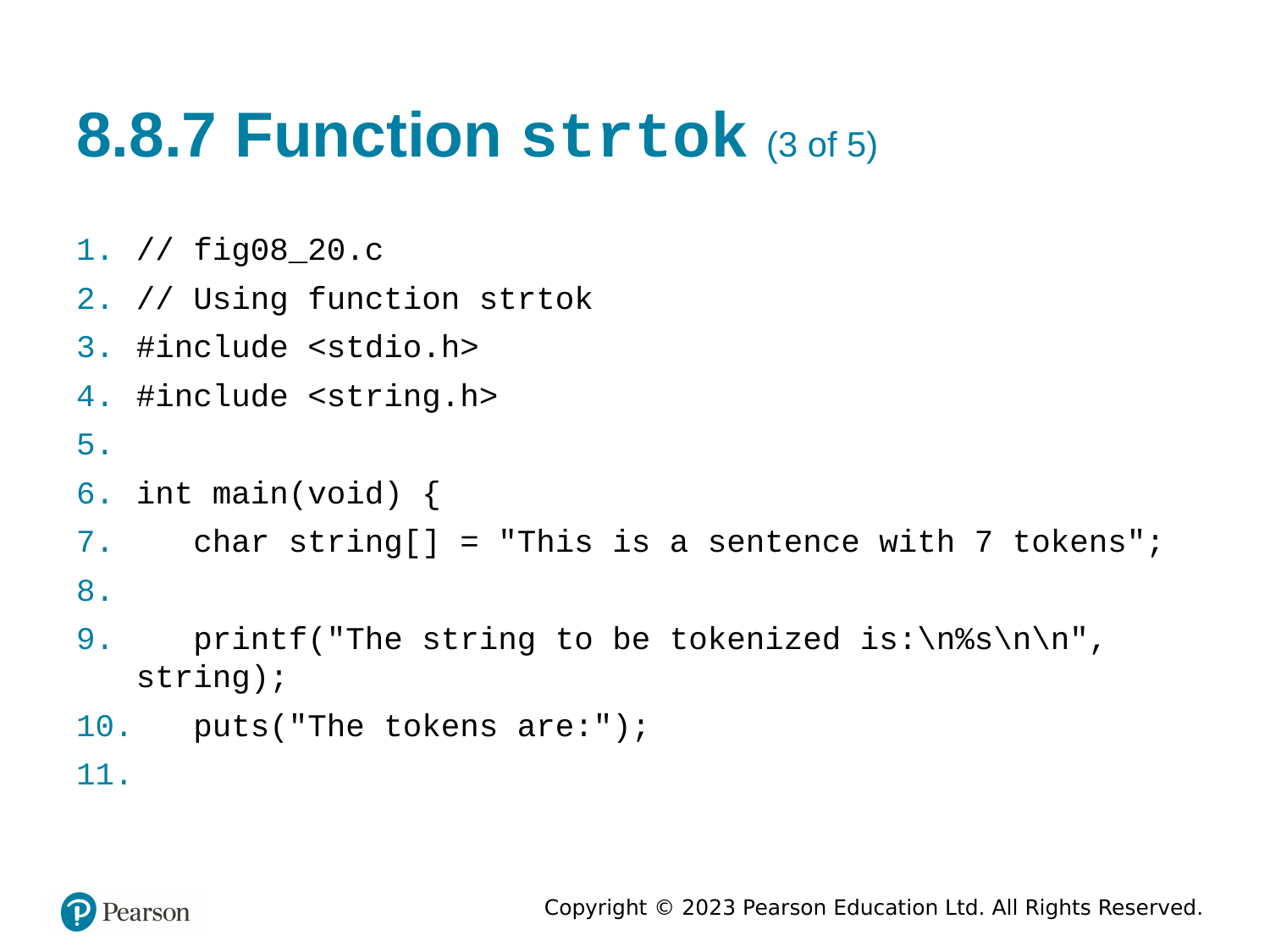

# 8.8.7 Function strtok (3 of 5)
// fig08_20.c
// Using function strtok
#include <stdio.h>
#include <string.h>

int main(void) {
   char string[] = "This is a sentence with 7 tokens";

   printf("The string to be tokenized is:\n%s\n\n", string);
   puts("The tokens are:");